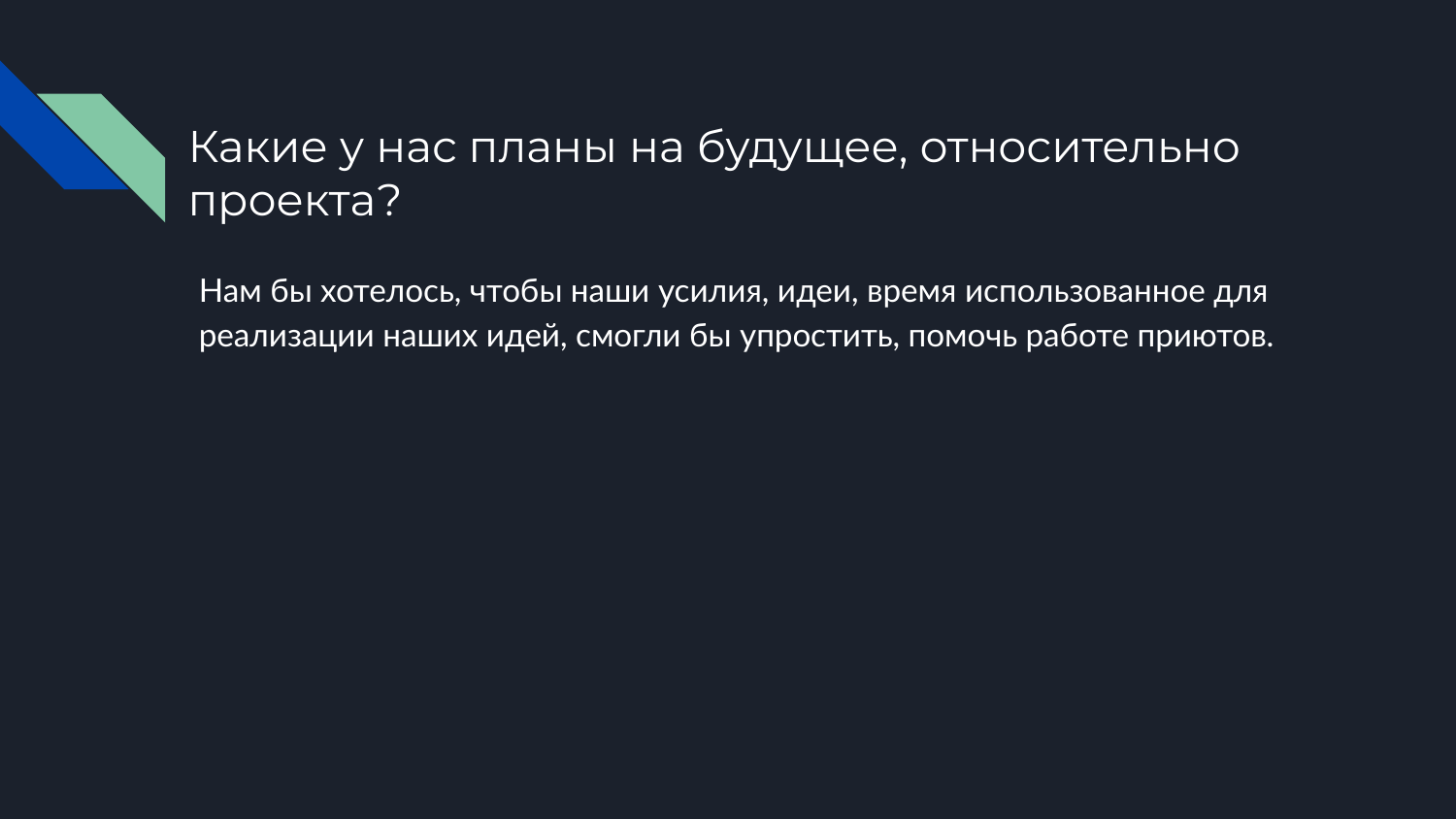

# Какие у нас планы на будущее, относительно проекта?
Нам бы хотелось, чтобы наши усилия, идеи, время использованное для реализации наших идей, смогли бы упростить, помочь работе приютов.